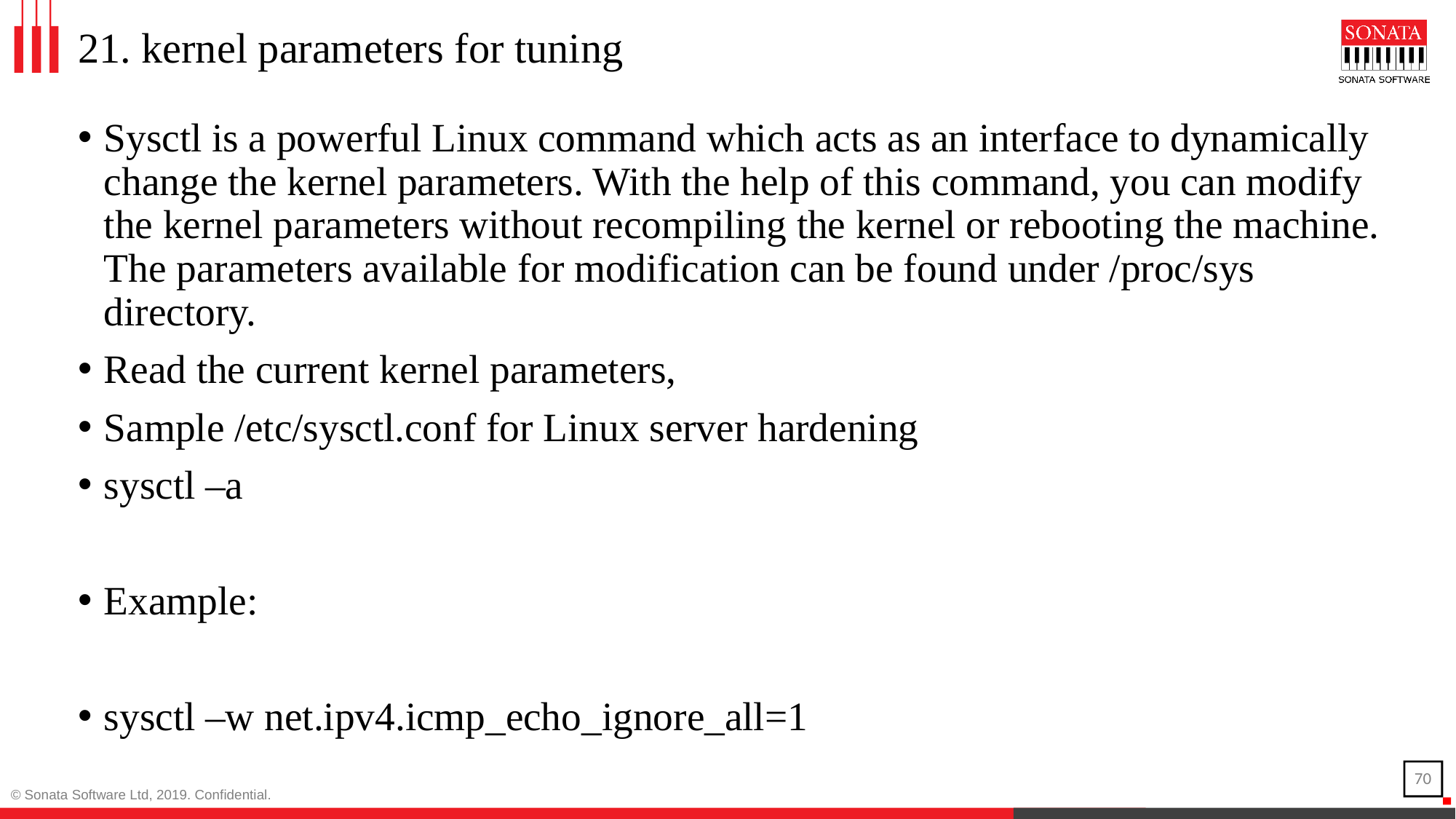

# 21. kernel parameters for tuning
Sysctl is a powerful Linux command which acts as an interface to dynamically change the kernel parameters. With the help of this command, you can modify the kernel parameters without recompiling the kernel or rebooting the machine. The parameters available for modification can be found under /proc/sys directory.
Read the current kernel parameters,
Sample /etc/sysctl.conf for Linux server hardening
sysctl –a

Example:

sysctl –w net.ipv4.icmp_echo_ignore_all=1